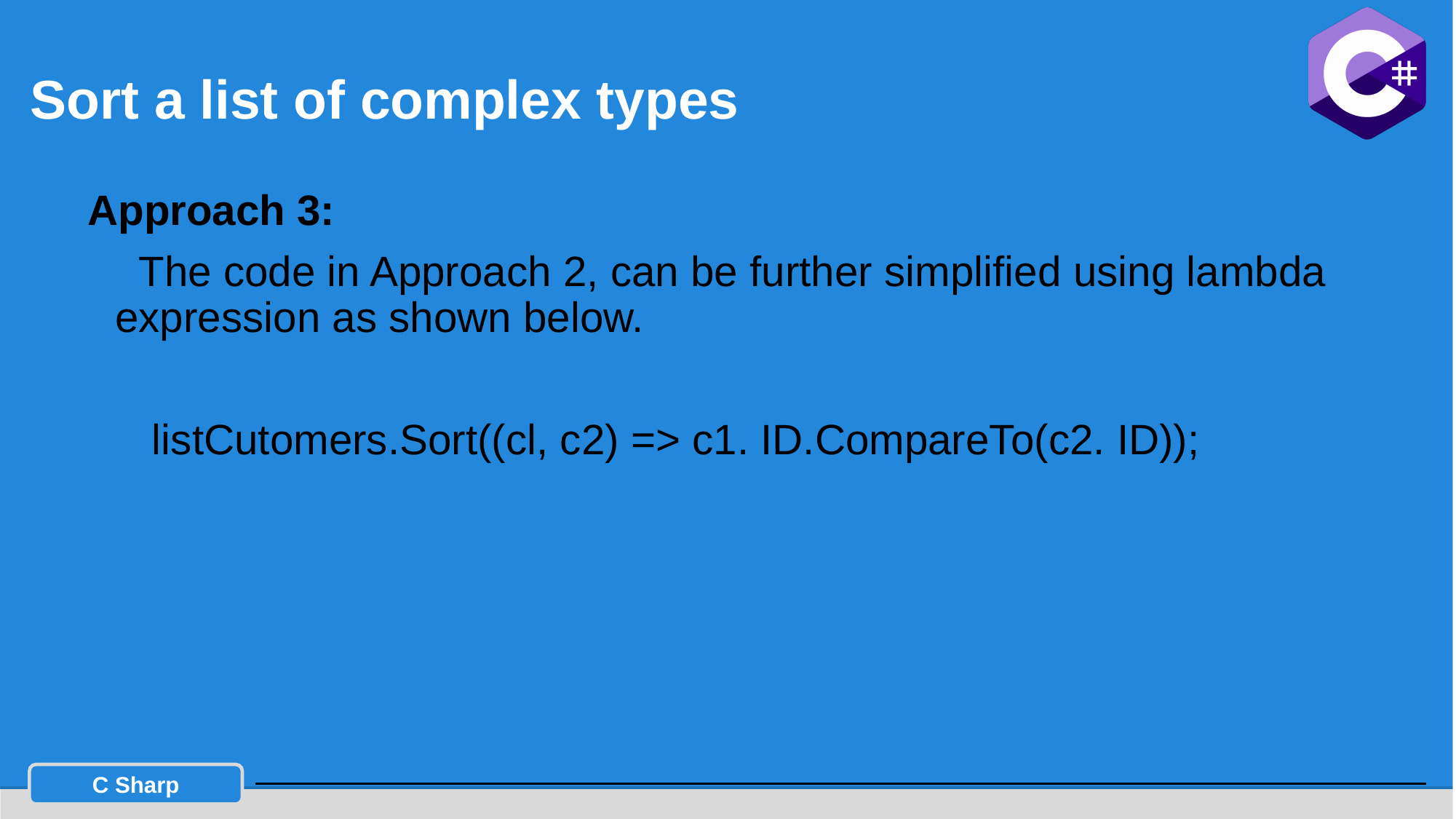

# Sort a list of complex types
Approach 3:
  The code in Approach 2, can be further simplified using lambda expression as shown below.

listCutomers.Sort((cl, c2) => c1. ID.CompareTo(c2. ID));